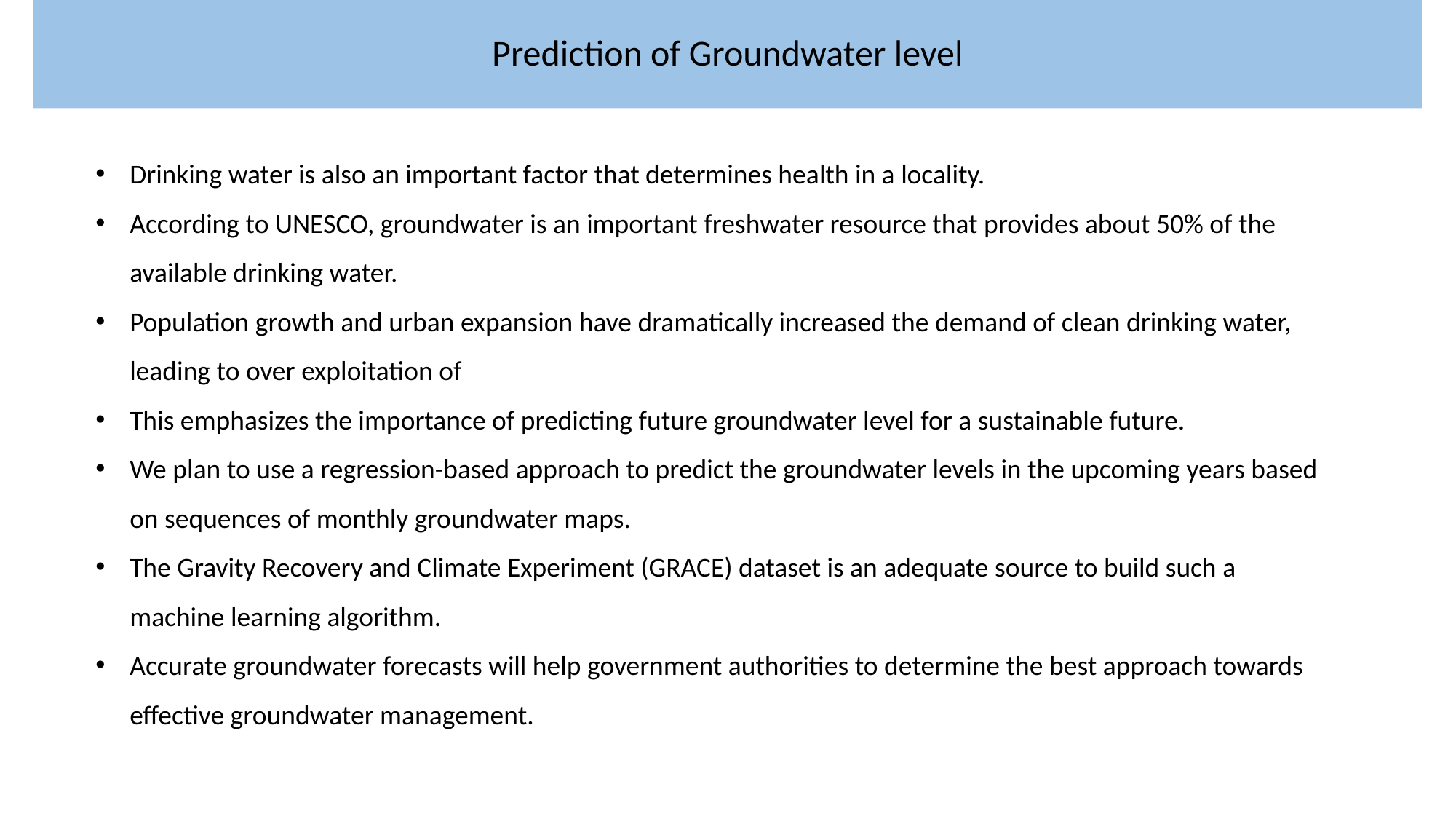

# Prediction of Groundwater level
Drinking water is also an important factor that determines health in a locality.
According to UNESCO, groundwater is an important freshwater resource that provides about 50% of the available drinking water.
Population growth and urban expansion have dramatically increased the demand of clean drinking water, leading to over exploitation of
This emphasizes the importance of predicting future groundwater level for a sustainable future.
We plan to use a regression-based approach to predict the groundwater levels in the upcoming years based on sequences of monthly groundwater maps.
The Gravity Recovery and Climate Experiment (GRACE) dataset is an adequate source to build such a machine learning algorithm.
Accurate groundwater forecasts will help government authorities to determine the best approach towards effective groundwater management.